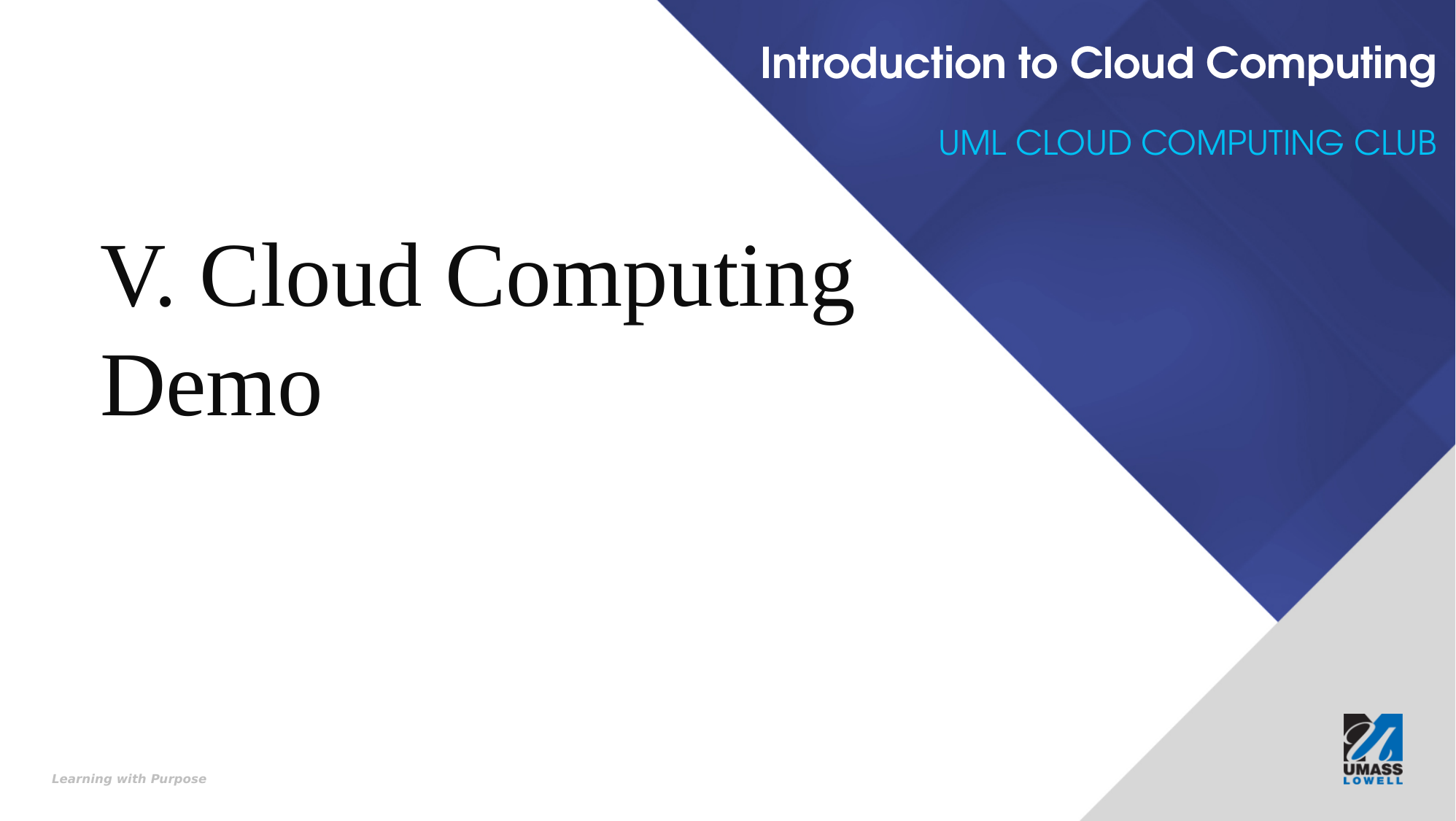

Introduction to Cloud Computing
UML cloud computing club
V. Cloud Computing Demo